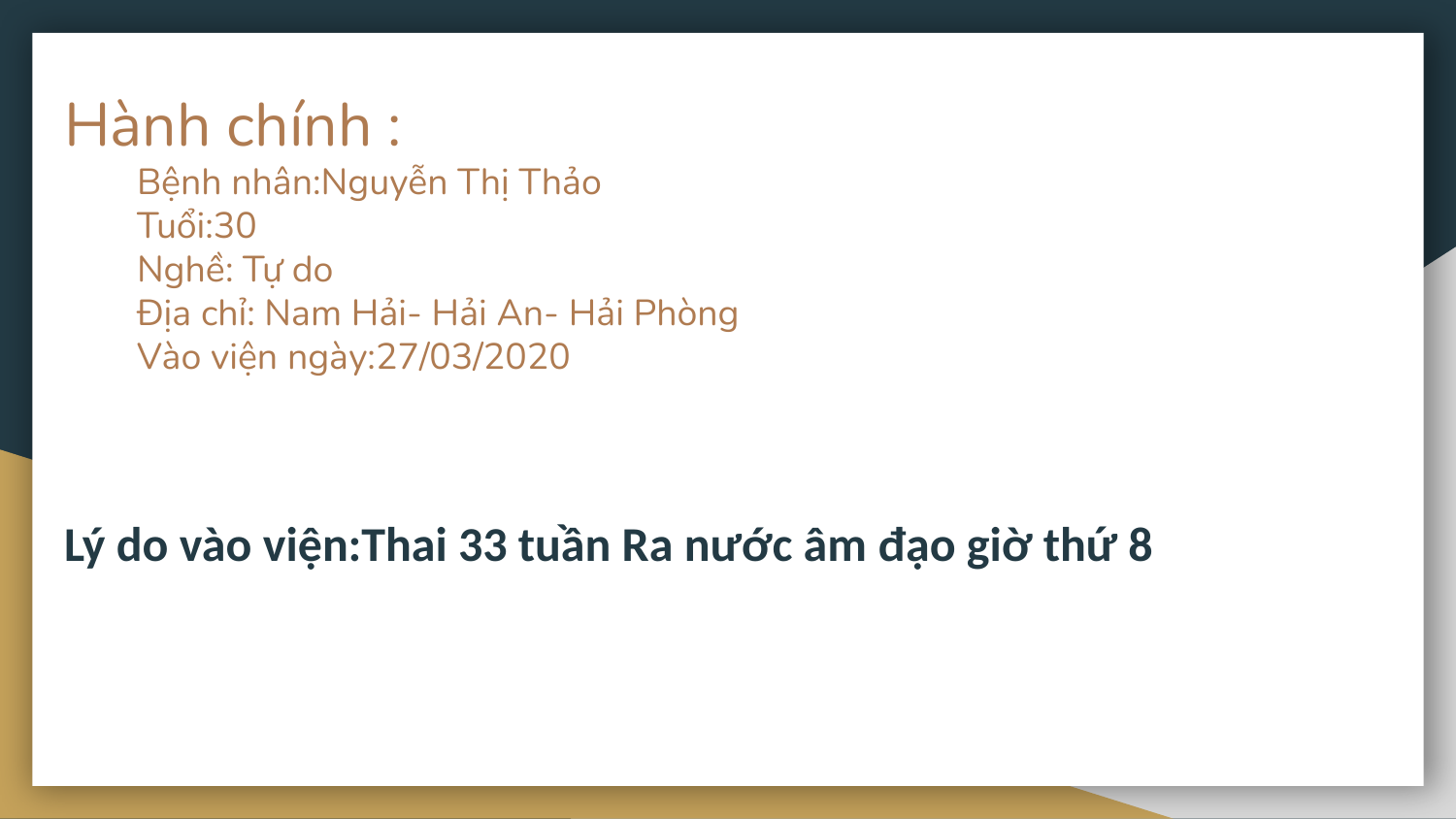

# Hành chính :
Bệnh nhân:Nguyễn Thị Thảo
Tuổi:30
Nghề: Tự do
Địa chỉ: Nam Hải- Hải An- Hải Phòng
Vào viện ngày:27/03/2020
Lý do vào viện:Thai 33 tuần Ra nước âm đạo giờ thứ 8